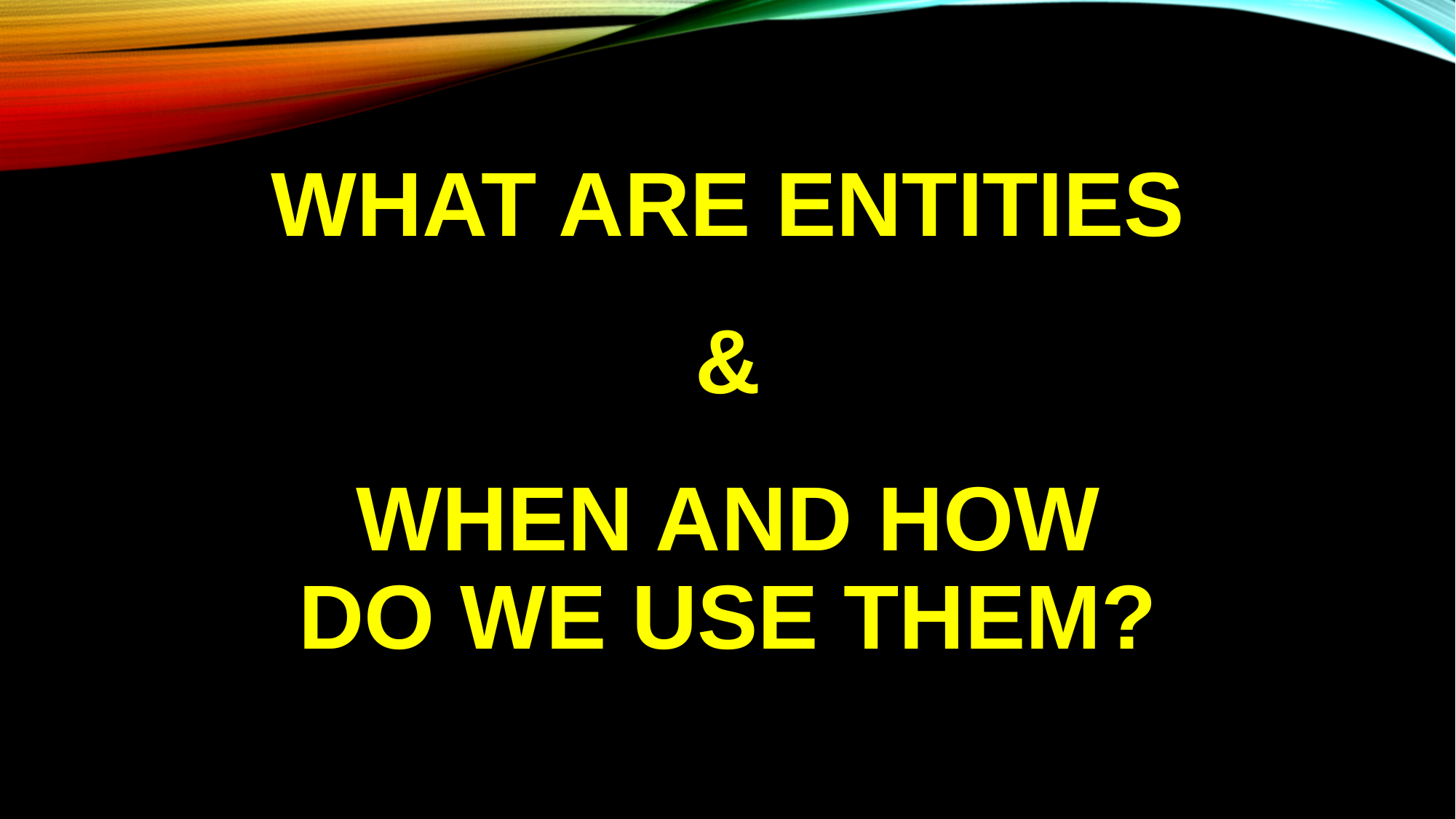

# WHAT ARE ENTITIES & WHEN and how DO WE USE THEM?